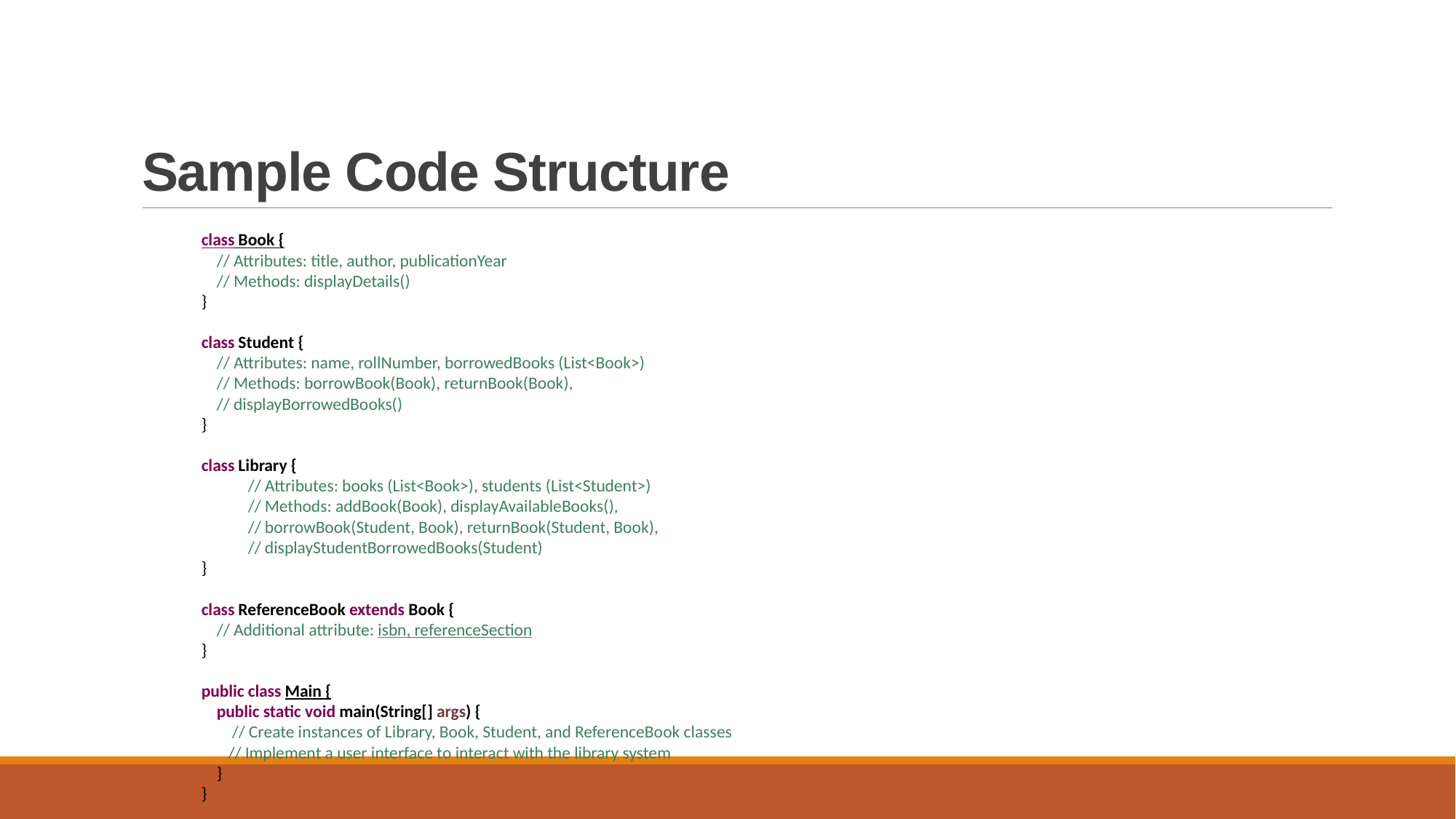

# Sample Code Structure
class Book {
    // Attributes: title, author, publicationYear
    // Methods: displayDetails()
}

class Student {
    // Attributes: name, rollNumber, borrowedBooks (List<Book>)
    // Methods: borrowBook(Book), returnBook(Book),
    // displayBorrowedBooks()
}

class Library {
// Attributes: books (List<Book>), students (List<Student>)
// Methods: addBook(Book), displayAvailableBooks(),
// borrowBook(Student, Book), returnBook(Student, Book),
// displayStudentBorrowedBooks(Student)
}

class ReferenceBook extends Book {
    // Additional attribute: isbn, referenceSection
}

public class Main {
    public static void main(String[] args) {
        // Create instances of Library, Book, Student, and ReferenceBook classes
       // Implement a user interface to interact with the library system
    }
}